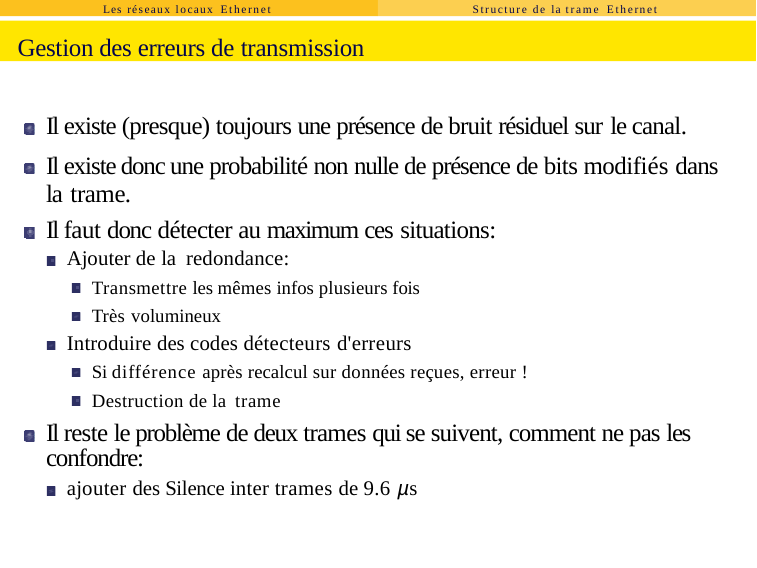

Les réseaux locaux Ethernet
Structure de la trame Ethernet
Gestion des erreurs de transmission
Il existe (presque) toujours une présence de bruit résiduel sur le canal.
Il existe donc une probabilité non nulle de présence de bits modifiés dans  la trame.
Il faut donc détecter au maximum ces situations:
Ajouter de la redondance:
Transmettre les mêmes infos plusieurs fois  Très volumineux
Introduire des codes détecteurs d'erreurs
Si différence après recalcul sur données reçues, erreur !  Destruction de la trame
Il reste le problème de deux trames qui se suivent, comment ne pas les  confondre:
ajouter des Silence inter trames de 9.6 µs